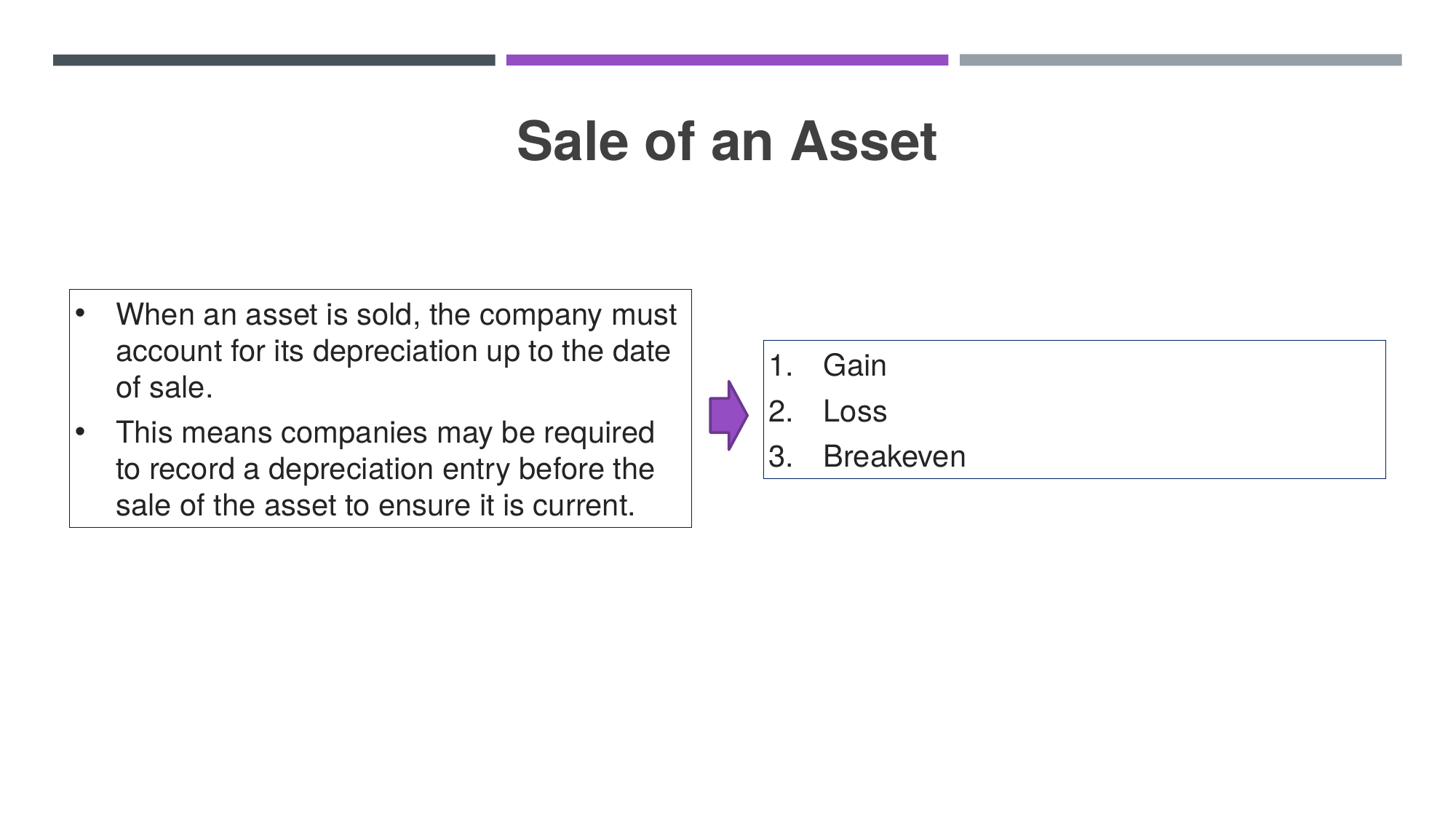

# Sale of an Asset
When an asset is sold, the company must account for its depreciation up to the date of sale.
This means companies may be required to record a depreciation entry before the sale of the asset to ensure it is current.
Gain
Loss
Breakeven

43